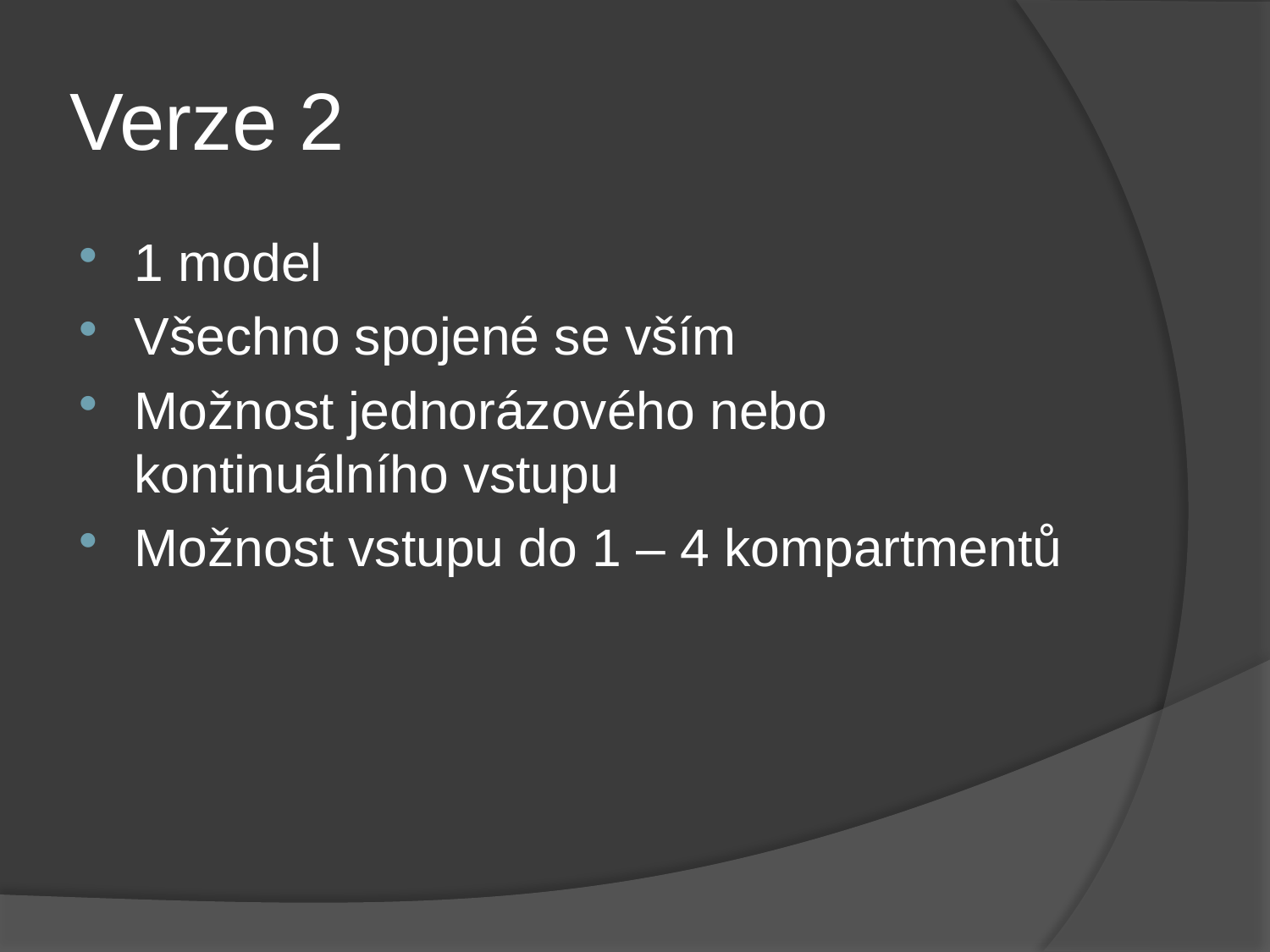

# Verze 2
1 model
Všechno spojené se vším
Možnost jednorázového nebo kontinuálního vstupu
Možnost vstupu do 1 – 4 kompartmentů